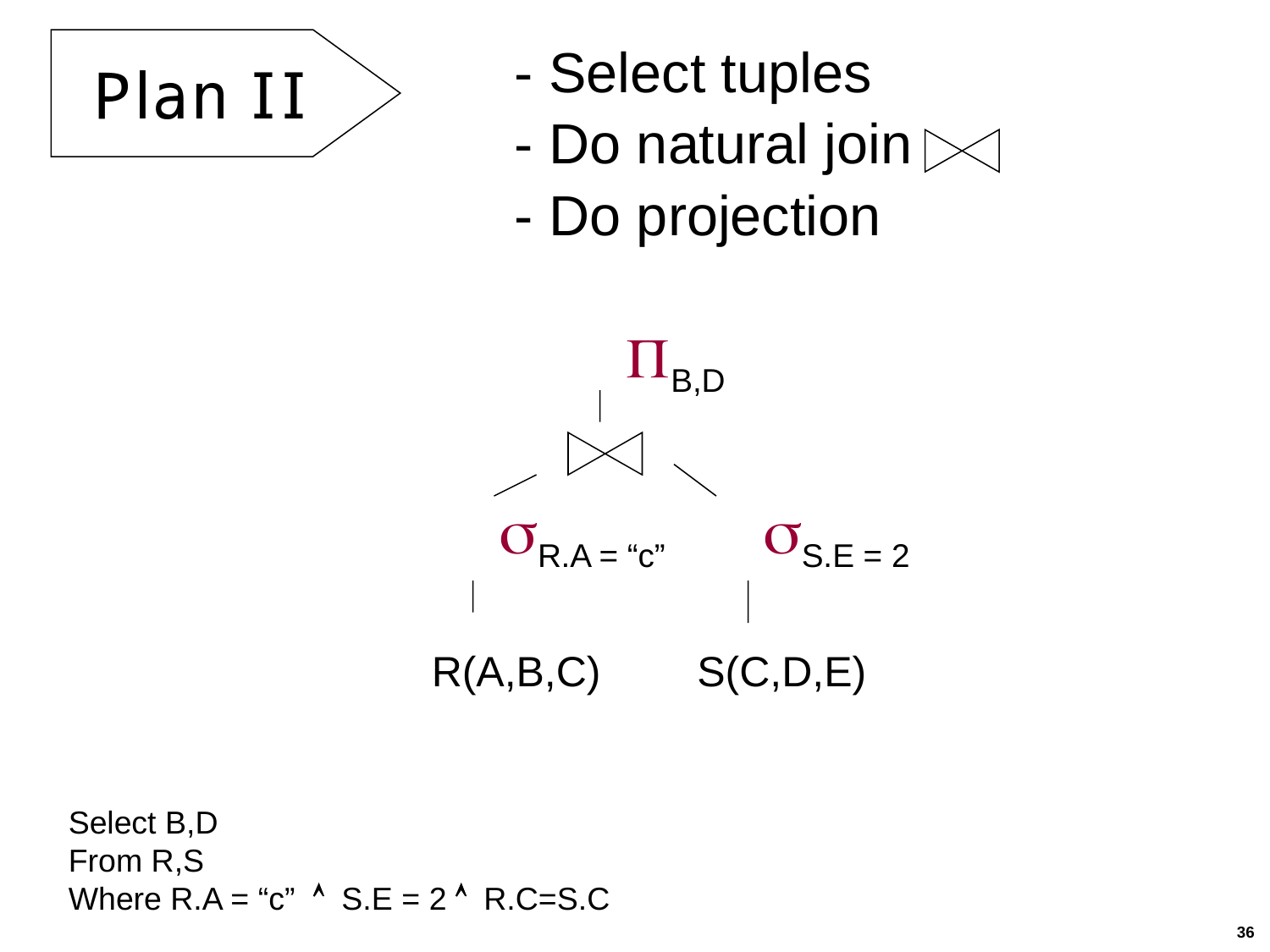

Plan II
				- Select tuples
				- Do natural join
				- Do projection

				ΠB,D

 			σR.A = “c”	 σS.E = 2

		     R(A,B,C)	      S(C,D,E)

	Select B,D
	From R,S
	Where R.A = “c”  ∧  S.E = 2 ∧  R.C=S.C
36